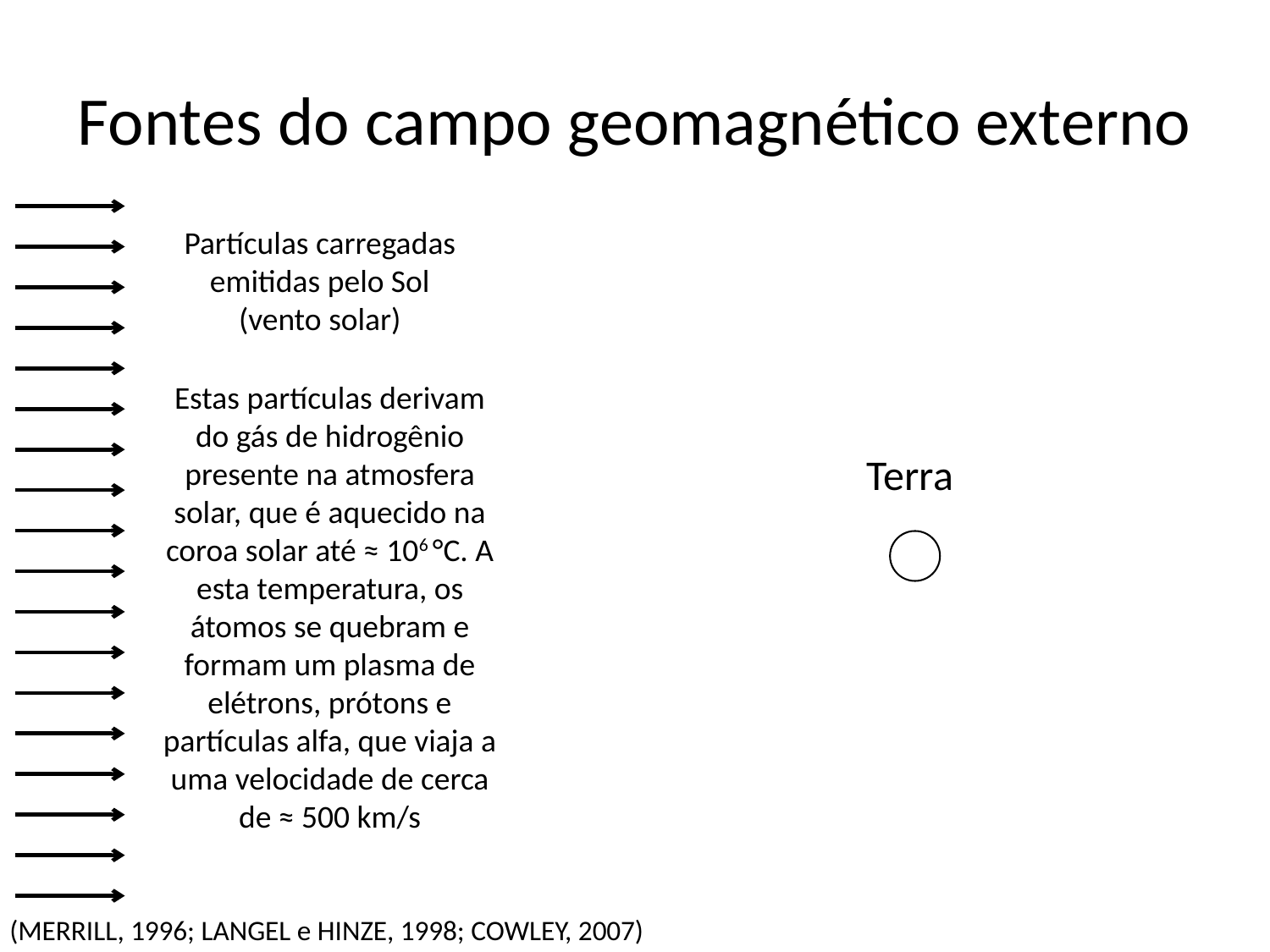

# Fontes do campo geomagnético externo
Partículas carregadas emitidas pelo Sol
(vento solar)
Estas partículas derivam do gás de hidrogênio presente na atmosfera solar, que é aquecido na coroa solar até ≈ 106 °C. A esta temperatura, os átomos se quebram e formam um plasma de elétrons, prótons e partículas alfa, que viaja a uma velocidade de cerca de ≈ 500 km/s
Terra

(MERRILL, 1996; LANGEL e HINZE, 1998; COWLEY, 2007)